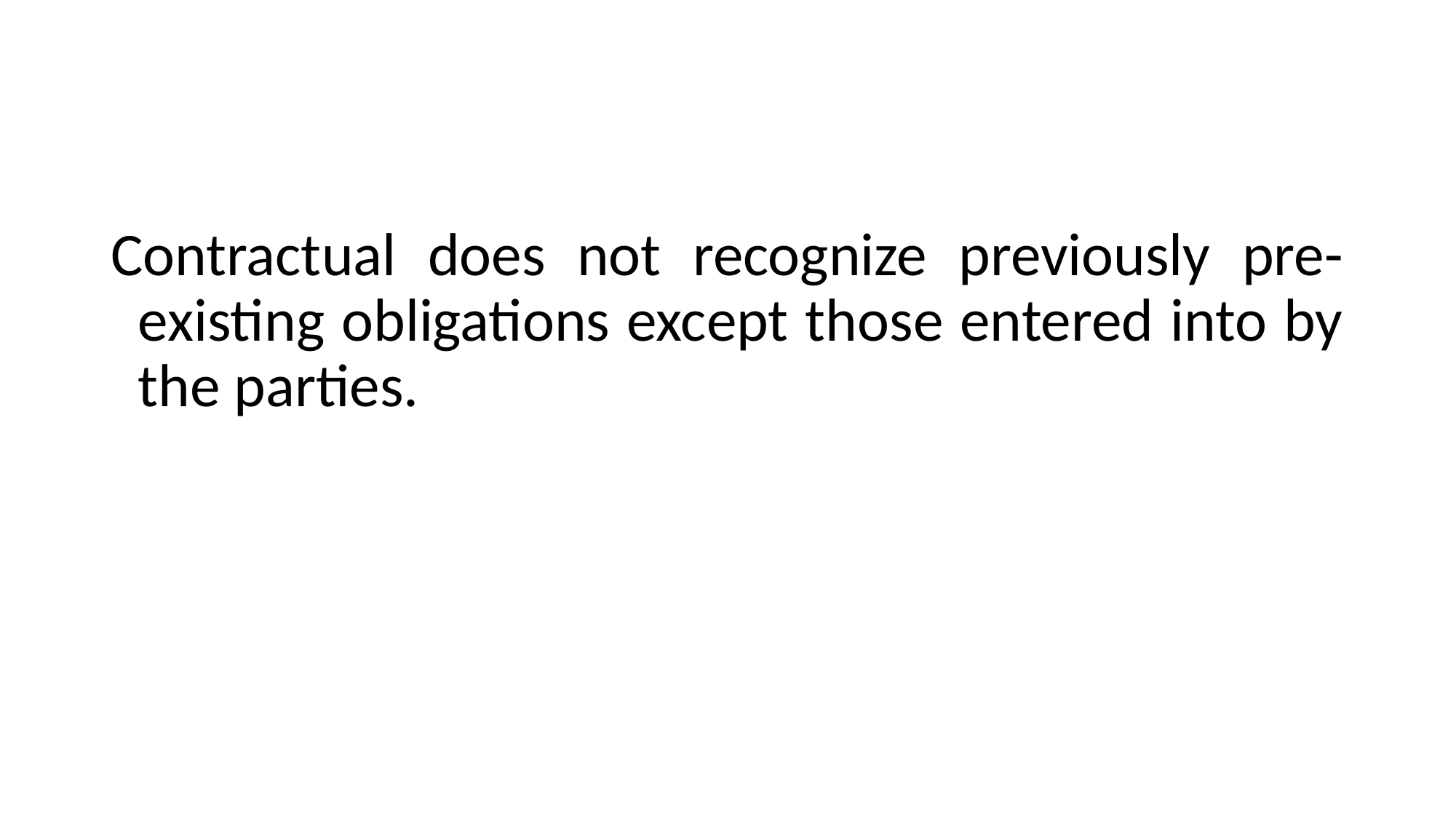

Contractual does not recognize previously pre-existing obligations except those entered into by the parties.